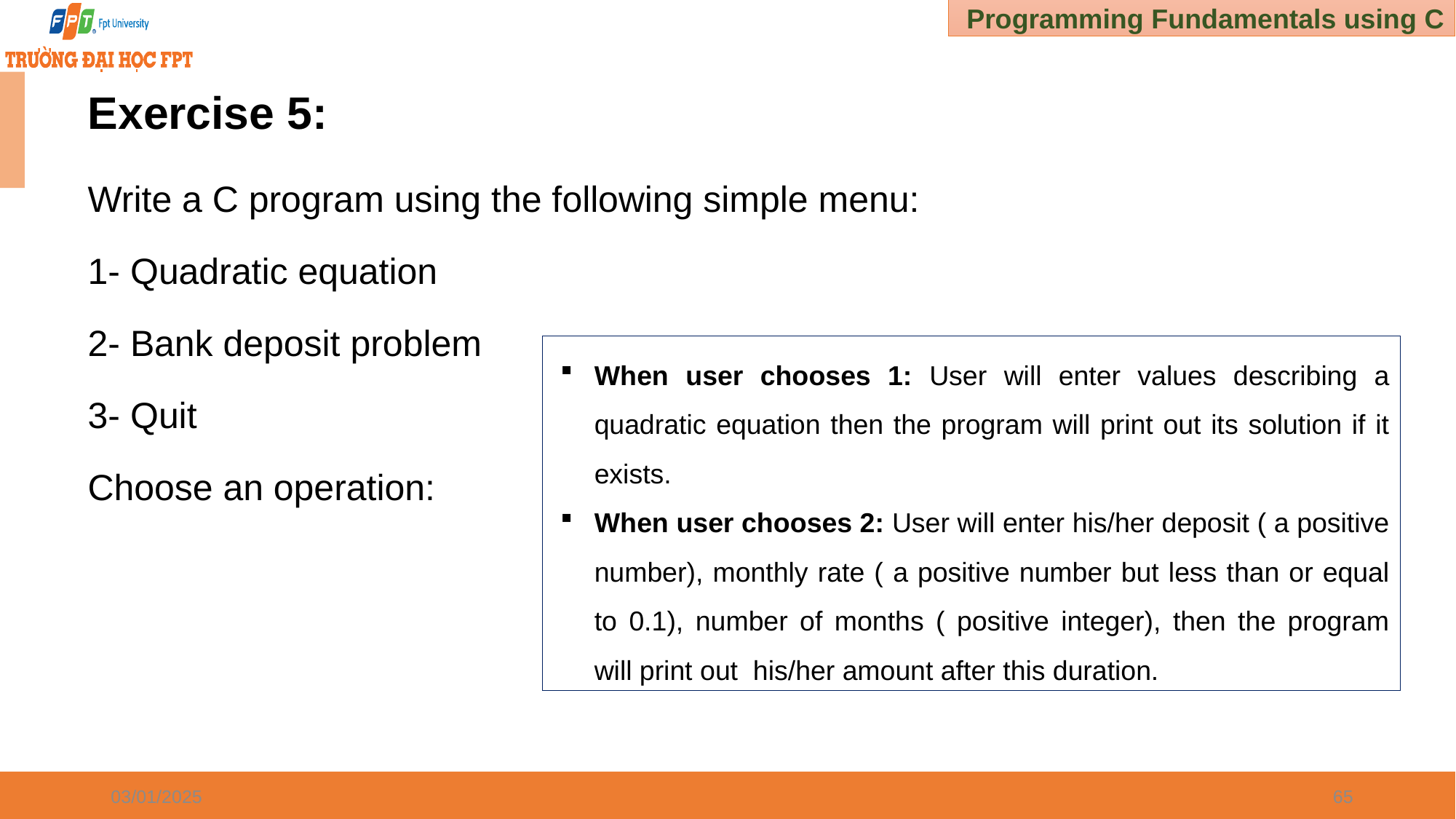

# Exercise 5:
Write a C program using the following simple menu:
1- Quadratic equation
2- Bank deposit problem
3- Quit
Choose an operation:
When user chooses 1: User will enter values describing a quadratic equation then the program will print out its solution if it exists.
When user chooses 2: User will enter his/her deposit ( a positive number), monthly rate ( a positive number but less than or equal to 0.1), number of months ( positive integer), then the program will print out  his/her amount after this duration.
03/01/2025
65